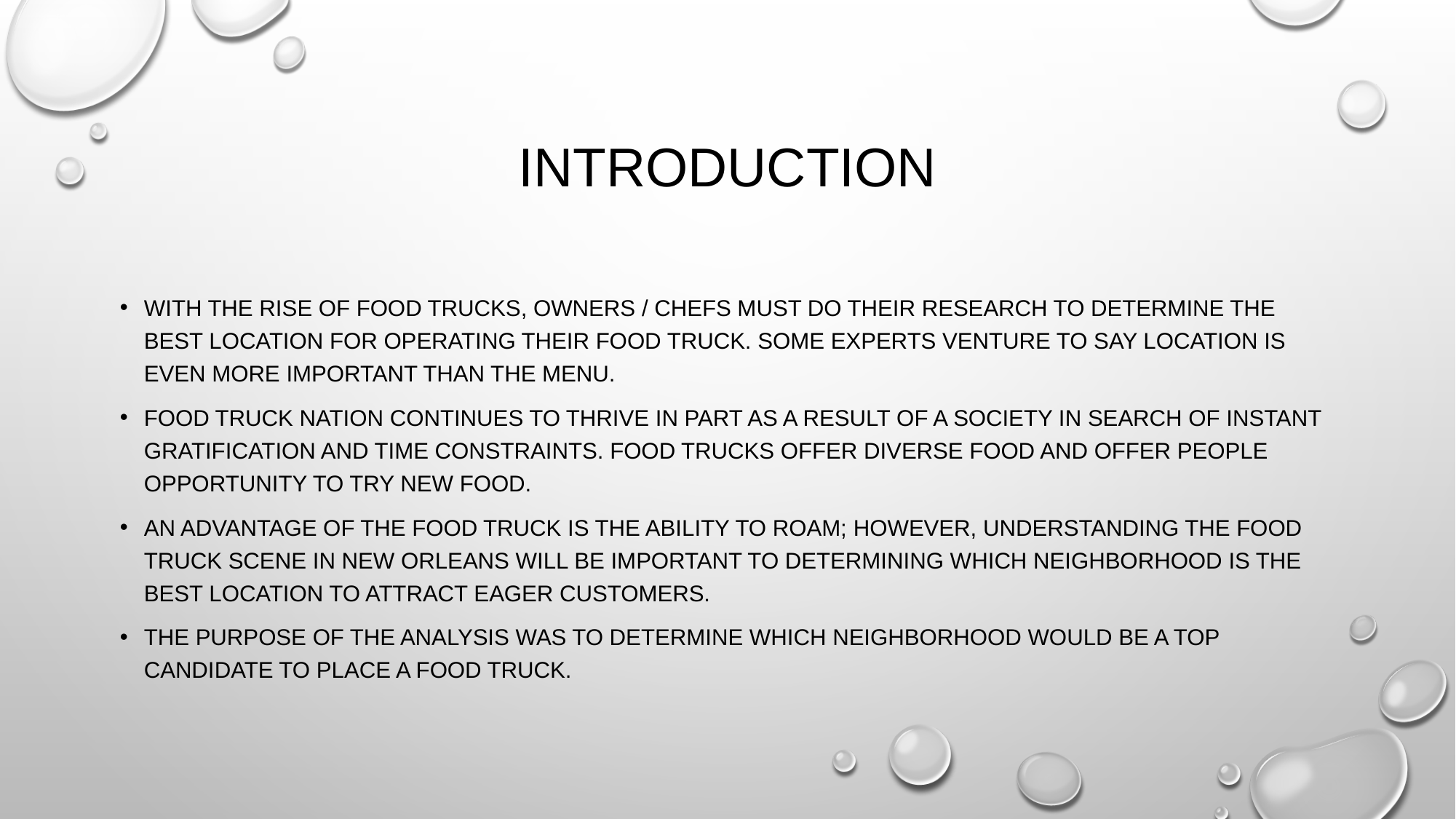

# Introduction
With the rise of food trucks, owners / chefs must do their research to determine the best location for operating their food truck. Some experts venture to say location is even more important than the menu.
Food truck nation continues to thrive in part as a result of a society in search of instant gratification and time constraints. Food trucks offer diverse food and offer people opportunity to try new food.
An advantage of the food truck is the ability to roam; however, understanding the food truck scene in New Orleans will be important to determining which neighborhood is the best location to attract eager customers.
The purpose of the analysis was to determine which neighborhood would be a top candidate to place a food truck.